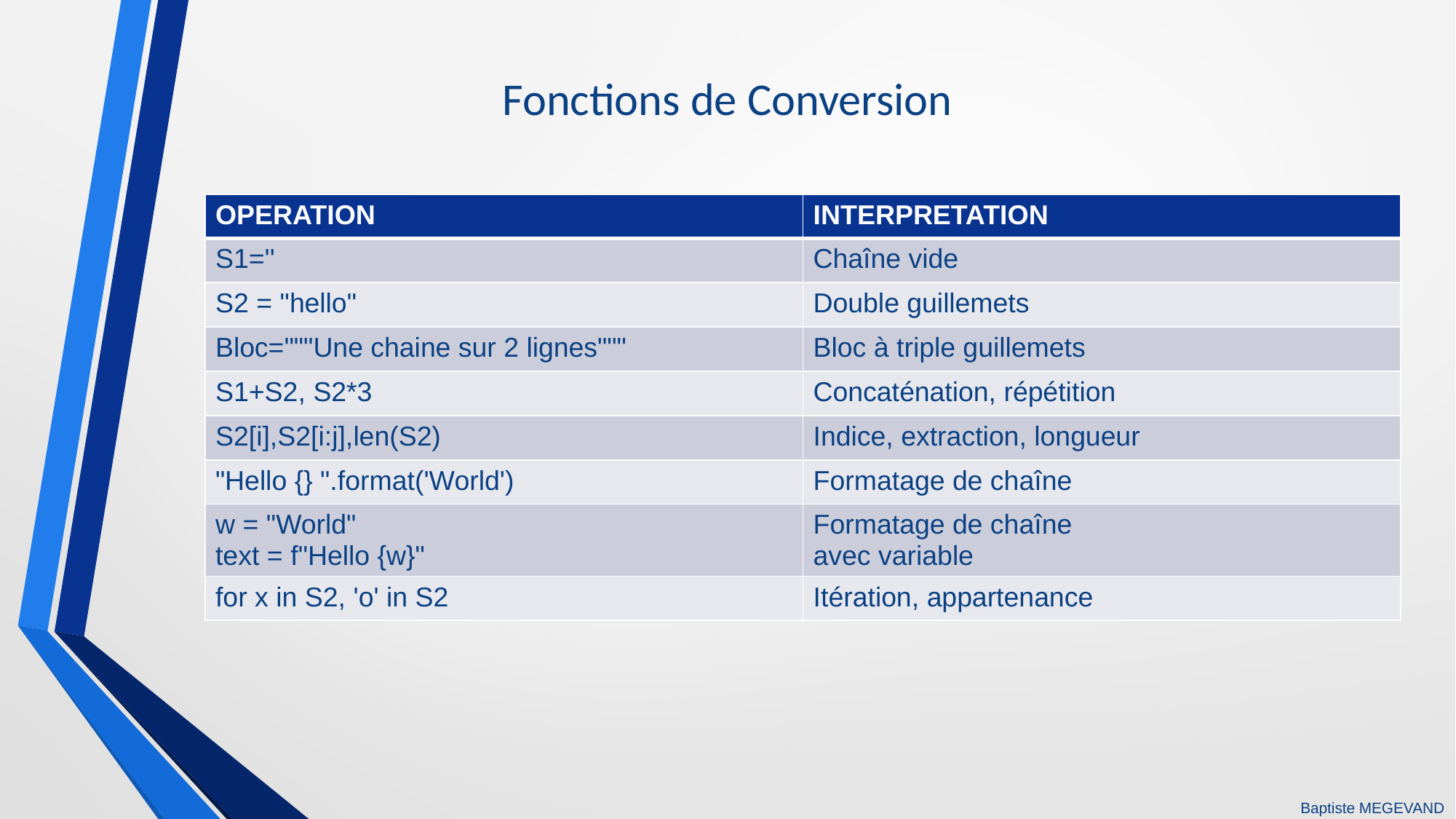

# Fonctions de Conversion
| OPERATION | INTERPRETATION |
| --- | --- |
| S1='' | Chaîne vide |
| S2 = "hello" | Double guillemets |
| Bloc="""Une chaine sur 2 lignes""" | Bloc à triple guillemets |
| S1+S2, S2\*3 | Concaténation, répétition |
| S2[i],S2[i:j],len(S2) | Indice, extraction, longueur |
| "Hello {} ".format('World') | Formatage de chaîne |
| w = "World" text = f"Hello {w}" | Formatage de chaîne avec variable |
| for x in S2, 'o' in S2 | Itération, appartenance |